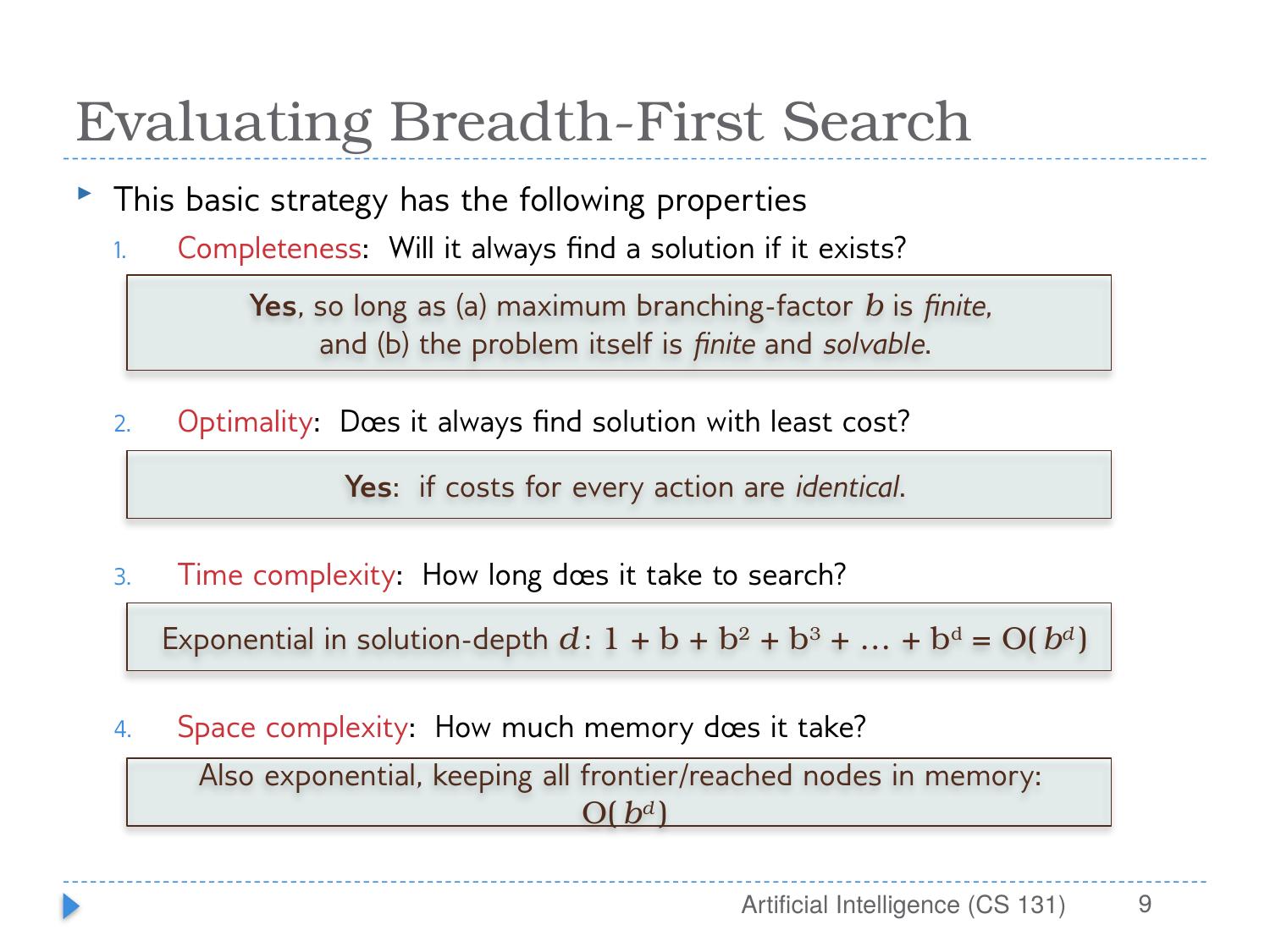

# Evaluating Breadth-First Search
This basic strategy has the following properties
Completeness:  Will it always find a solution if it exists?
Optimality:  Does it always find solution with least cost?
Time complexity:  How long does it take to search?
Space complexity:  How much memory does it take?
Yes, so long as (a) maximum branching-factor b is finite,
and (b) the problem itself is finite and solvable.
Yes:  if costs for every action are identical.
Exponential in solution-depth d: 1 + b + b2 + b3 + … + bd = O( bd )
Also exponential, keeping all frontier/reached nodes in memory:  O( bd )
9
Artificial Intelligence (CS 131)